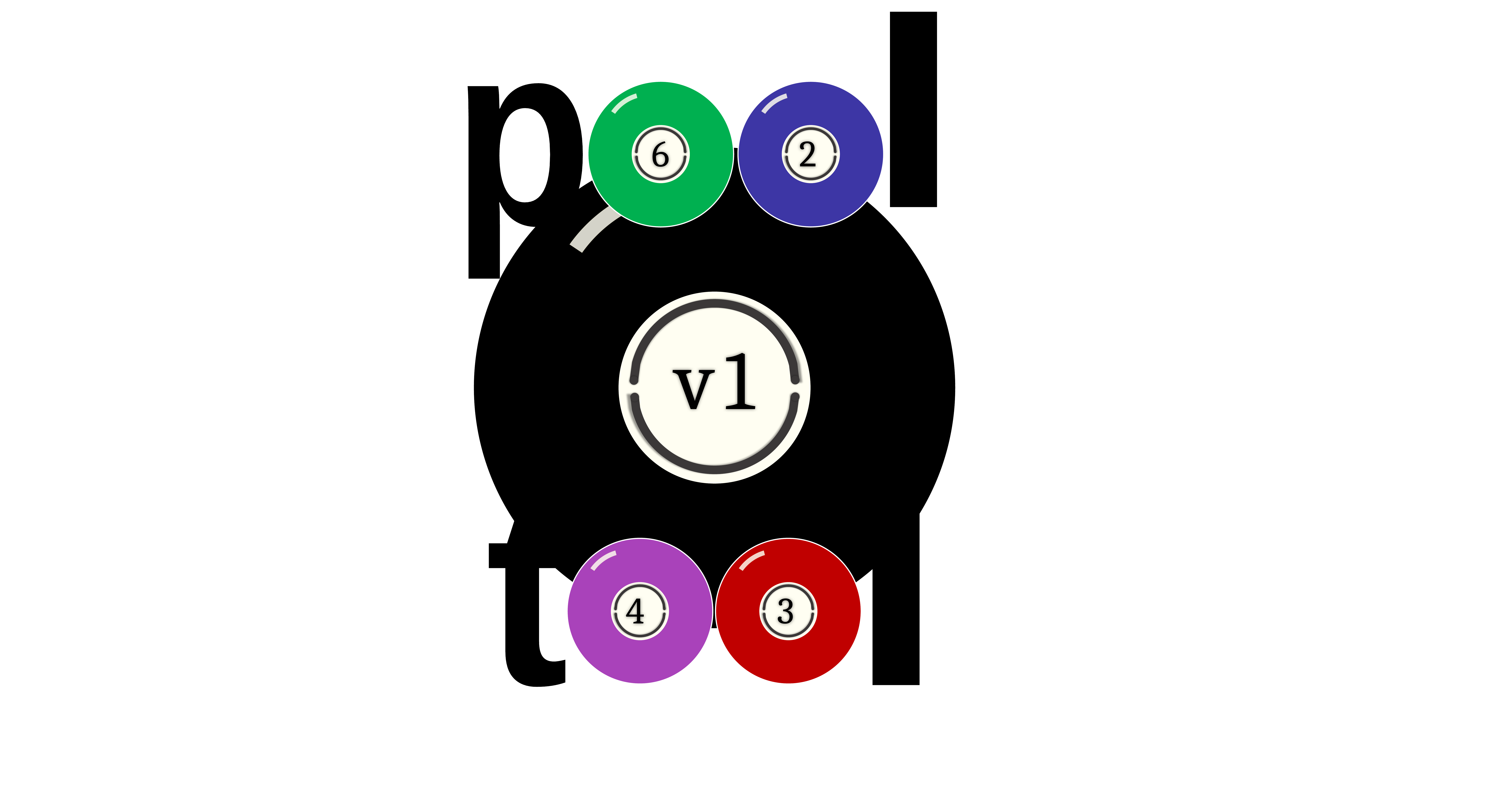

l

p
6
2

v1

l
t

4
3